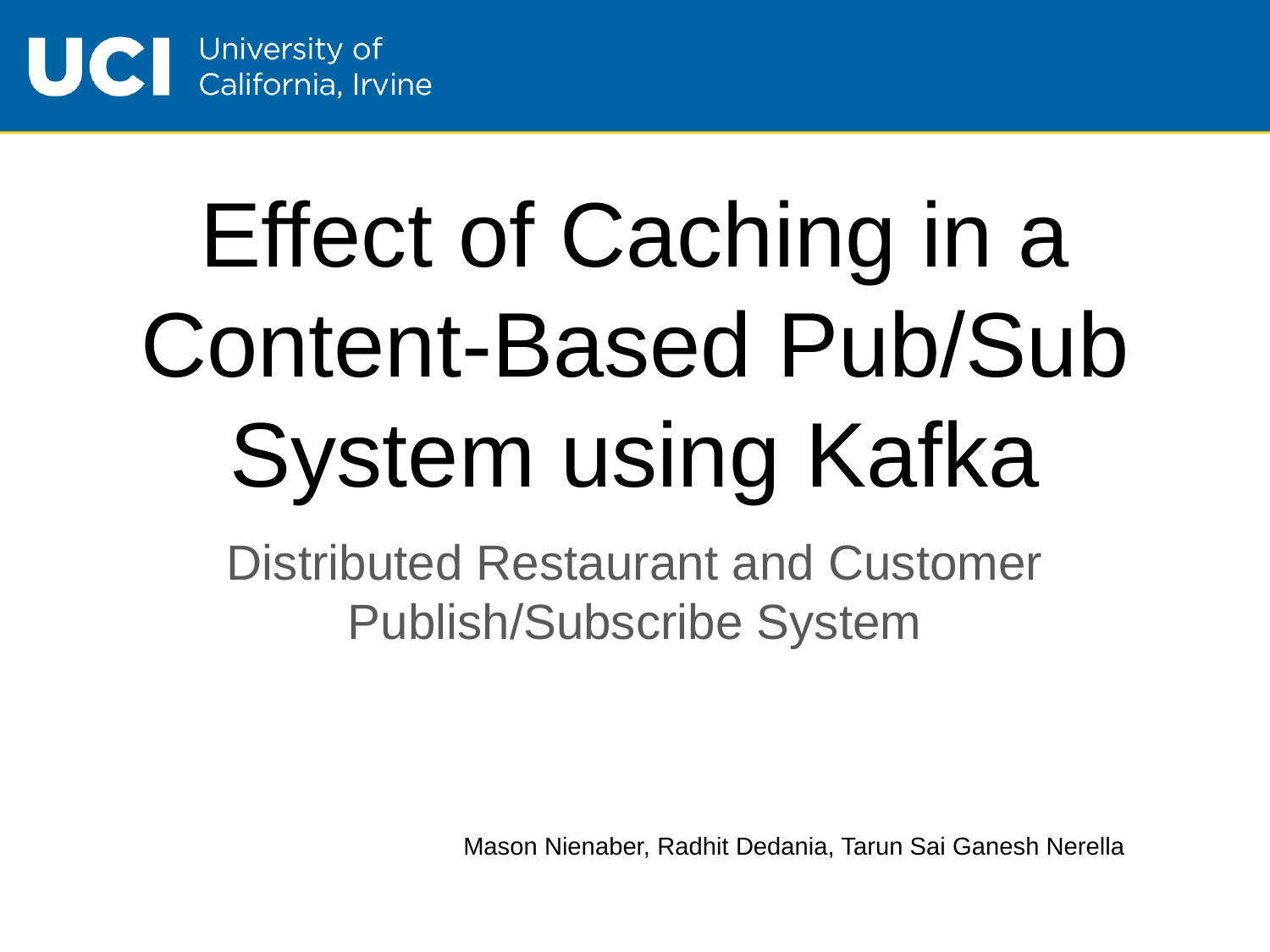

# Effect of Caching in a Content-Based Pub/Sub System using Kafka
Distributed Restaurant and Customer Publish/Subscribe System
Mason Nienaber, Radhit Dedania, Tarun Sai Ganesh Nerella